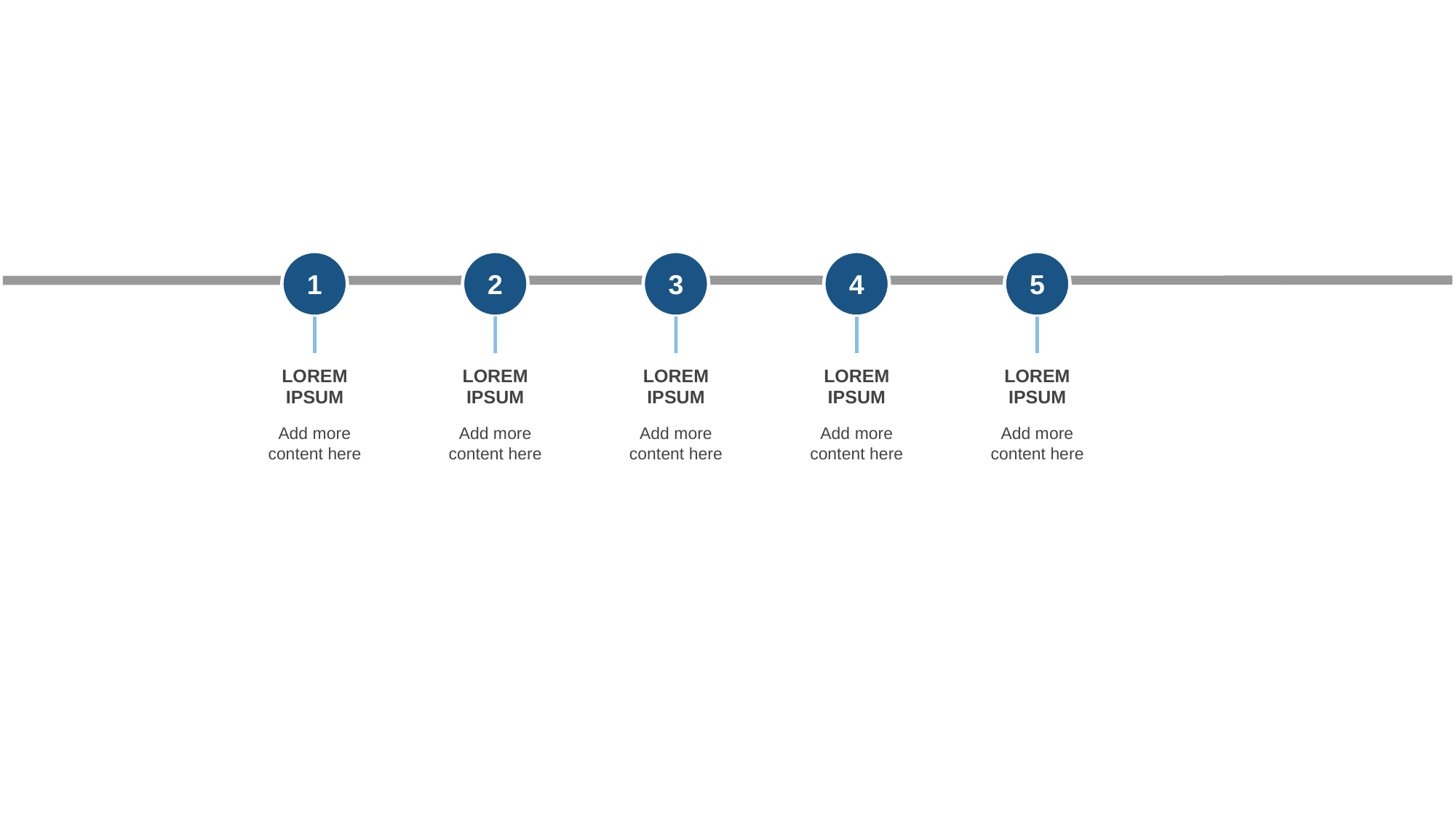

#
1
2
3
4
5
LOREM IPSUM
Add more content here
LOREM IPSUM
Add more content here
LOREM IPSUM
Add more content here
LOREM IPSUM
Add more content here
LOREM IPSUM
Add more content here